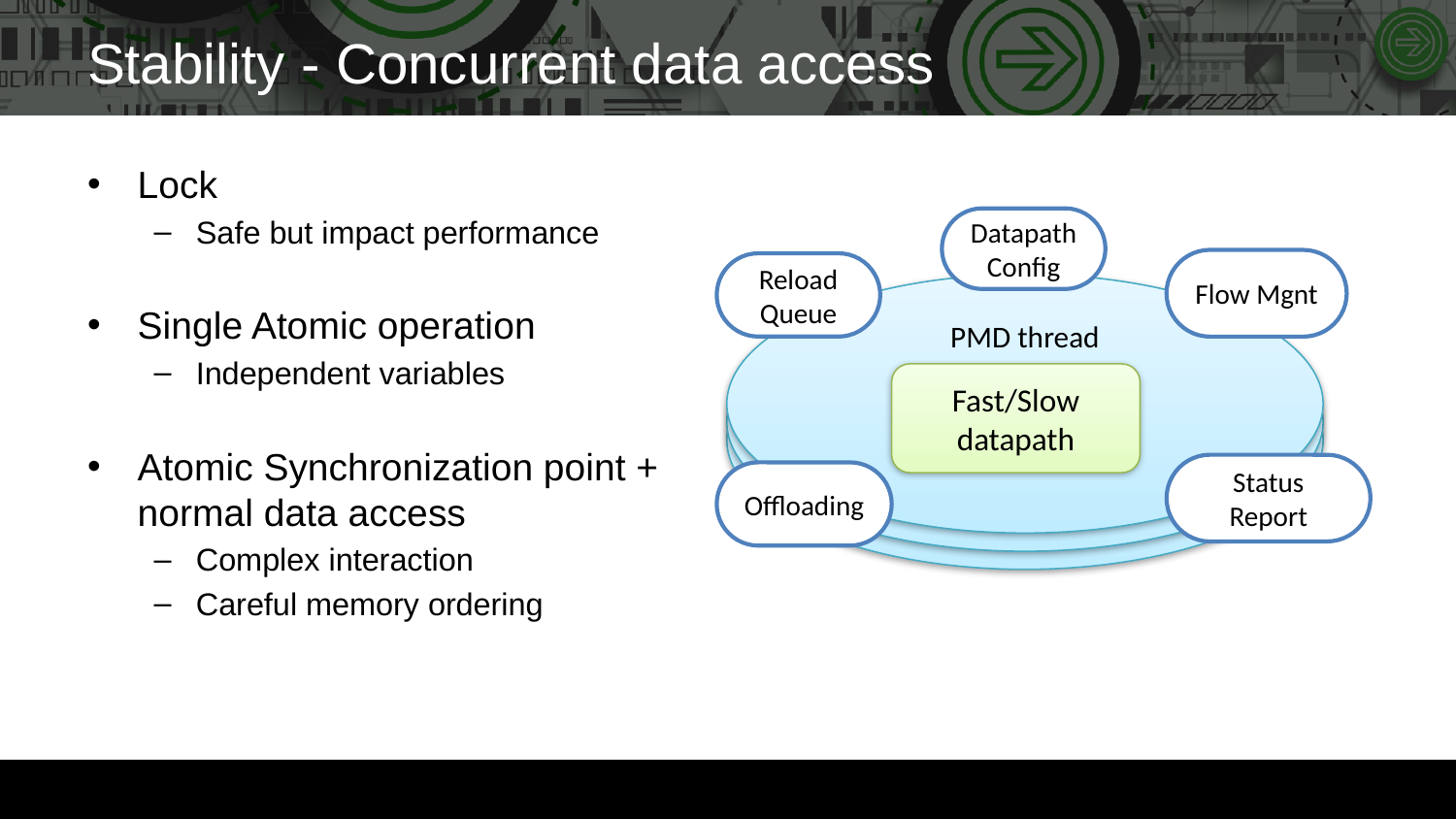

# Stability - Concurrent data access
Lock
Safe but impact performance

Single Atomic operation
Independent variables

Atomic Synchronization point + normal data access
Complex interaction
Careful memory ordering

Datapath Config
Flow Mgnt
Reload
Queue
PMD thread
PMD thread
PMD thread
Fast/Slow datapath
Status Report
Offloading